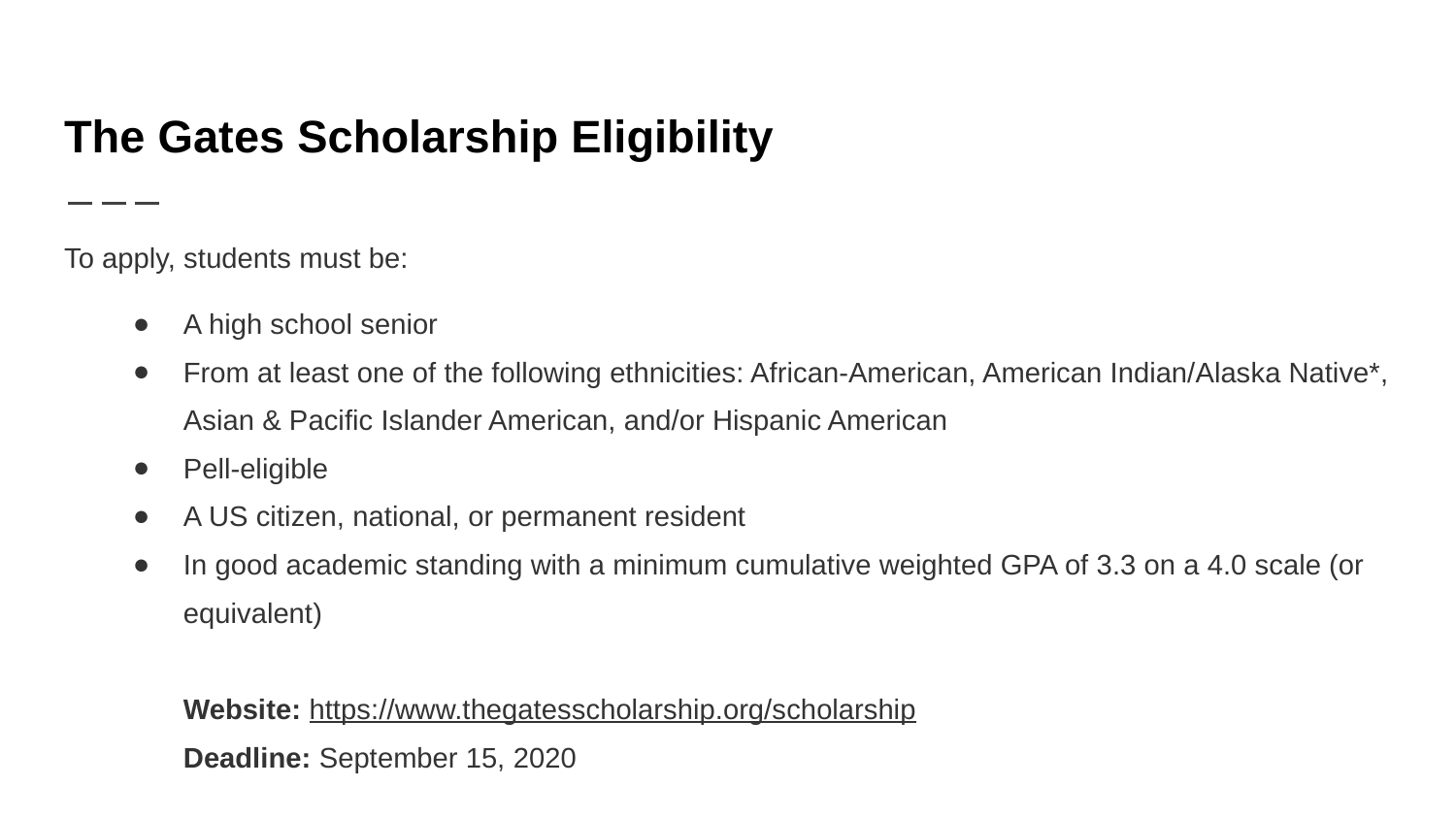

# The Gates Scholarship Eligibility

To apply, students must be:
A high school senior
From at least one of the following ethnicities: African-American, American Indian/Alaska Native*, Asian & Pacific Islander American, and/or Hispanic American
Pell-eligible
A US citizen, national, or permanent resident
In good academic standing with a minimum cumulative weighted GPA of 3.3 on a 4.0 scale (or equivalent)
Website: https://www.thegatesscholarship.org/scholarship
Deadline: September 15, 2020